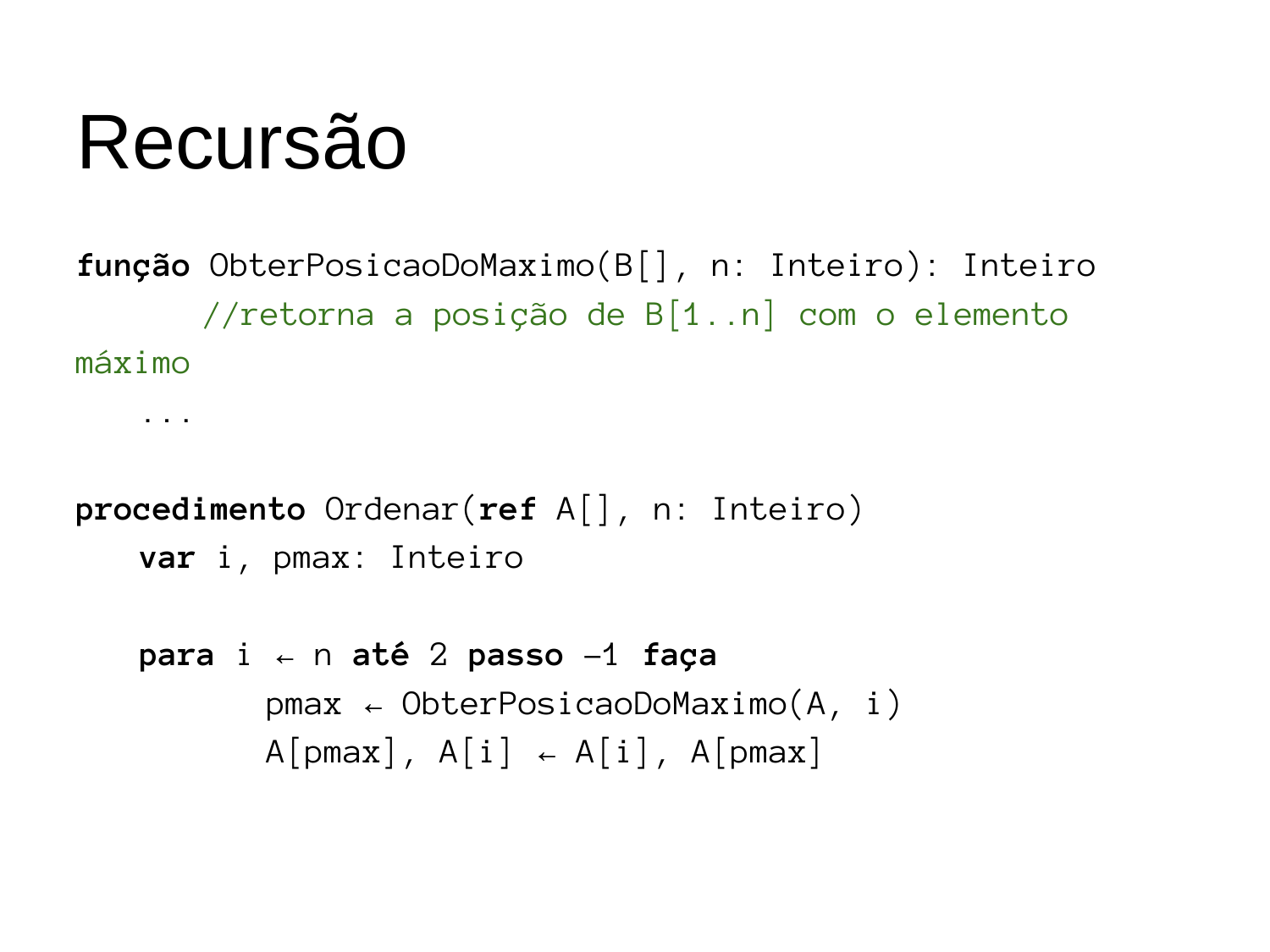

# Recursão
função ObterPosicaoDoMaximo(B[], n: Inteiro): Inteiro
	//retorna a posição de B[1..n] com o elemento máximo
...

procedimento Ordenar(ref A[], n: Inteiro)
var i, pmax: Inteiro

para i ← n até 2 passo -1 faça
	pmax ← ObterPosicaoDoMaximo(A, i)
	A[pmax], A[i] ← A[i], A[pmax]